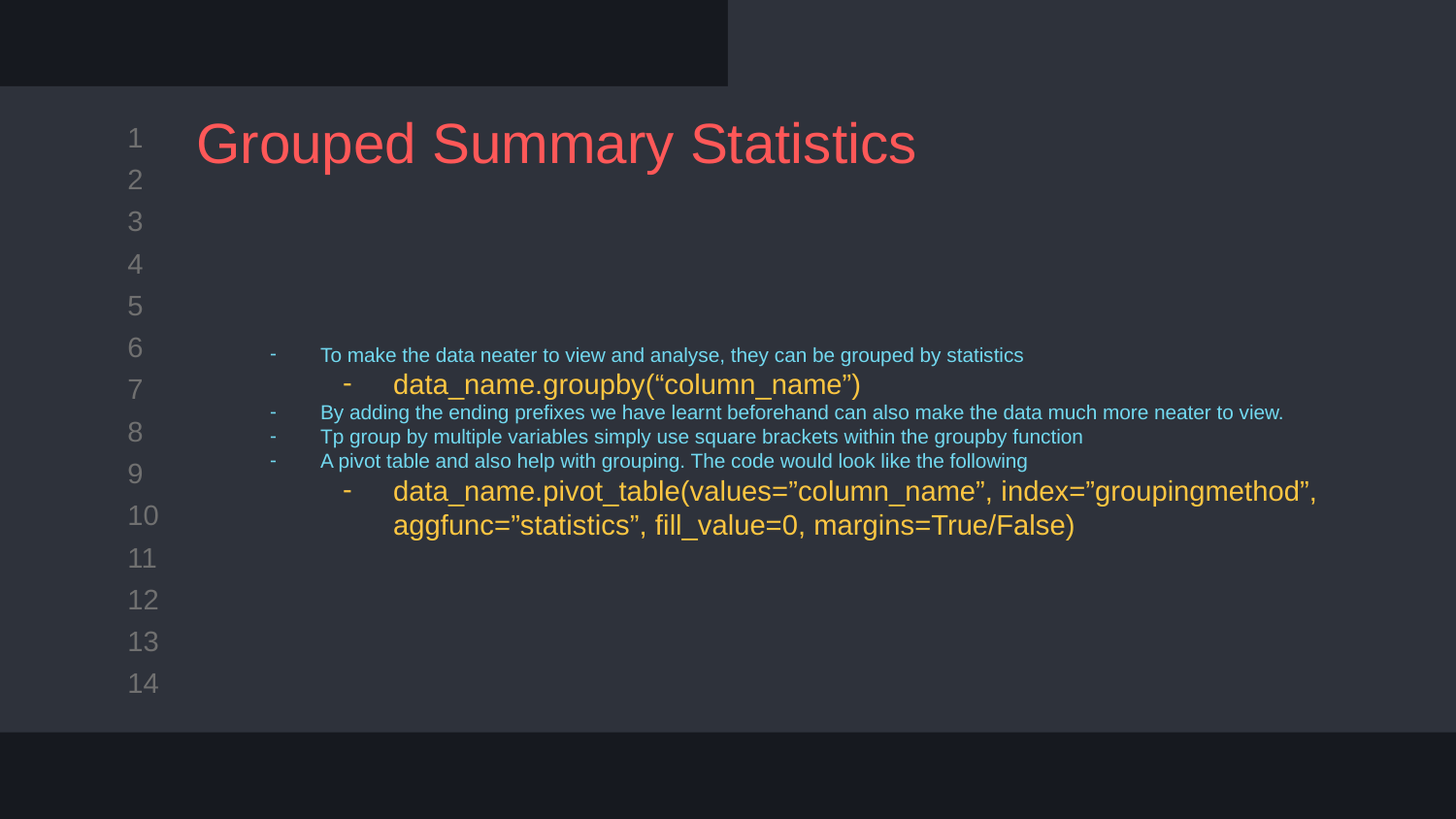

# Grouped Summary Statistics
To make the data neater to view and analyse, they can be grouped by statistics
data_name.groupby(“column_name”)
By adding the ending prefixes we have learnt beforehand can also make the data much more neater to view.
Tp group by multiple variables simply use square brackets within the groupby function
A pivot table and also help with grouping. The code would look like the following
data_name.pivot_table(values=”column_name”, index=”groupingmethod”, aggfunc=”statistics”, fill_value=0, margins=True/False)